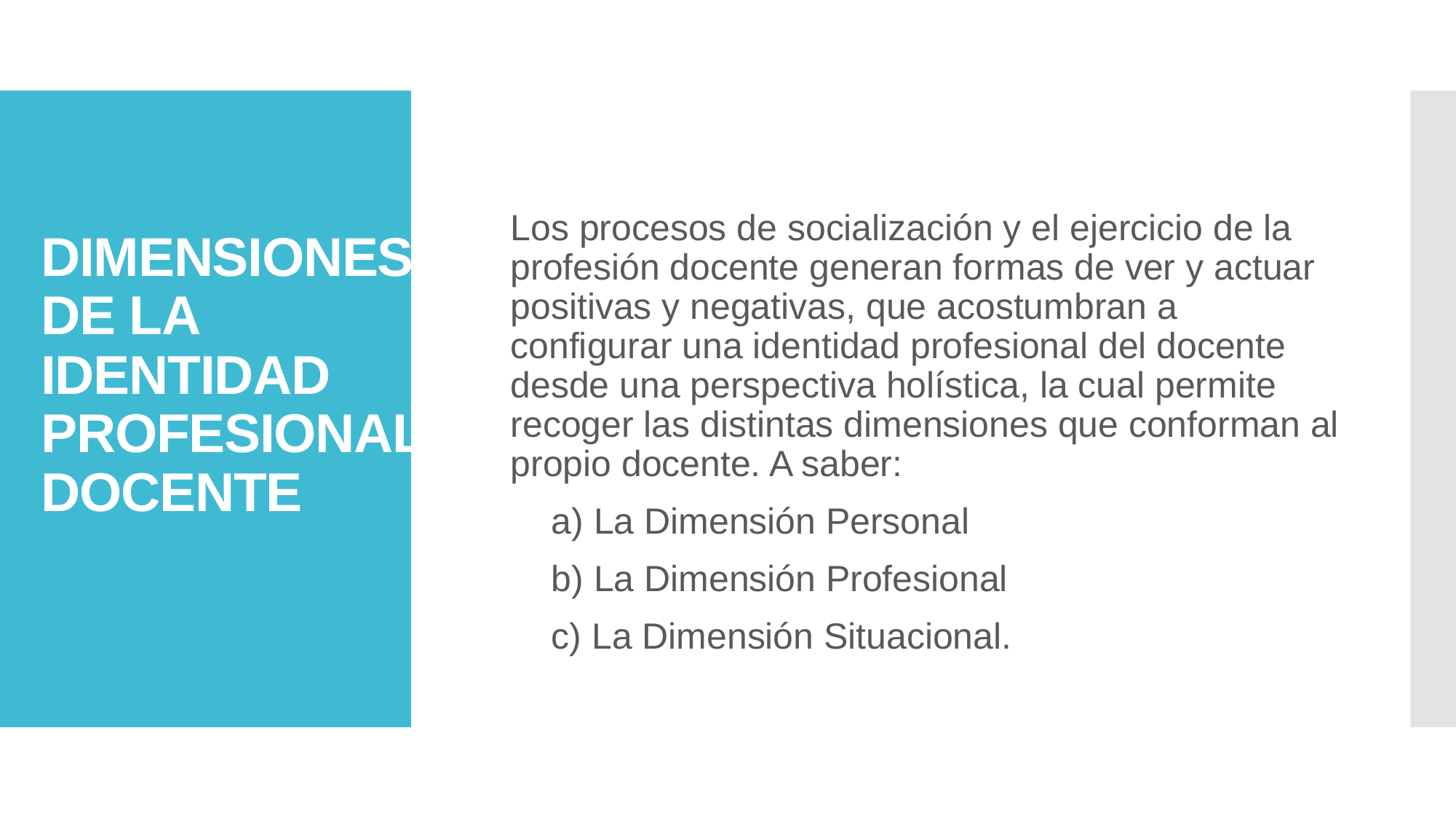

# DIMENSIONES DE LA IDENTIDAD PROFESIONAL DOCENTE
Los procesos de socialización y el ejercicio de la profesión docente generan formas de ver y actuar positivas y negativas, que acostumbran a configurar una identidad profesional del docente desde una perspectiva holística, la cual permite recoger las distintas dimensiones que conforman al propio docente. A saber:
    a) La Dimensión Personal
    b) La Dimensión Profesional
    c) La Dimensión Situacional.